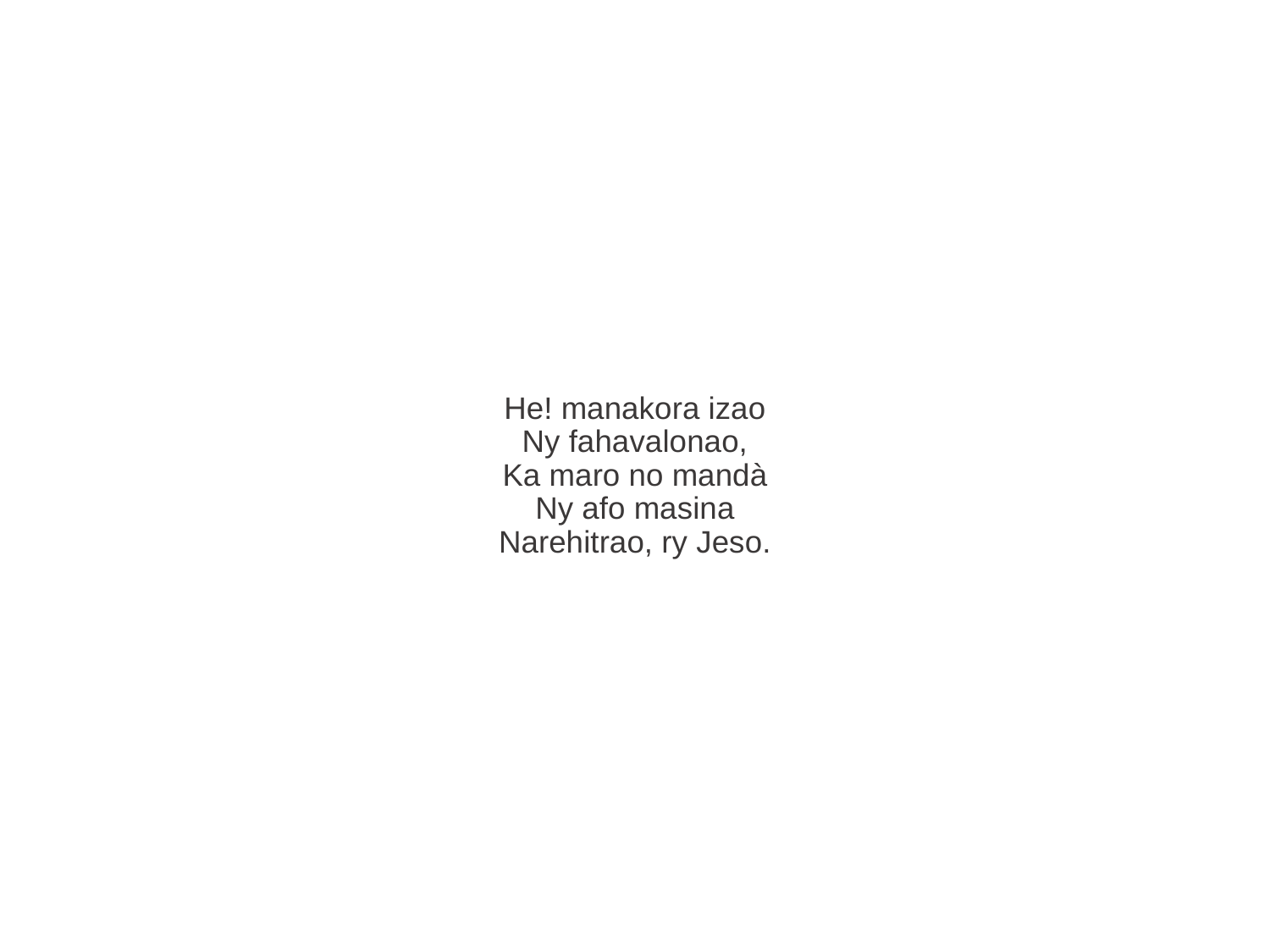

He! manakora izao
Ny fahavalonao,
Ka maro no mandà
Ny afo masina
Narehitrao, ry Jeso.